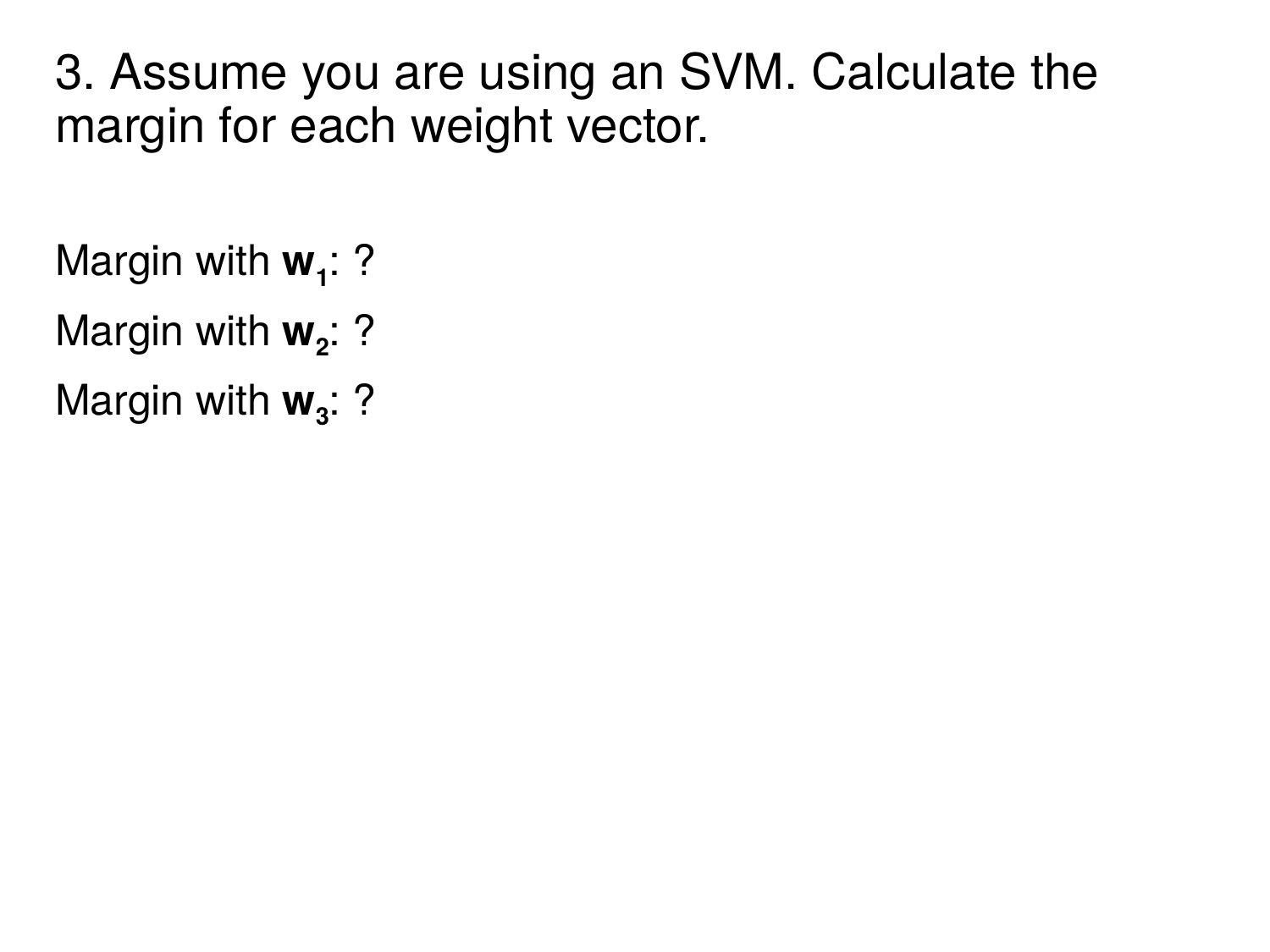

3. Assume you are using an SVM. Calculate the margin for each weight vector.

Margin with w1: ?
Margin with w2: ?
Margin with w3: ?